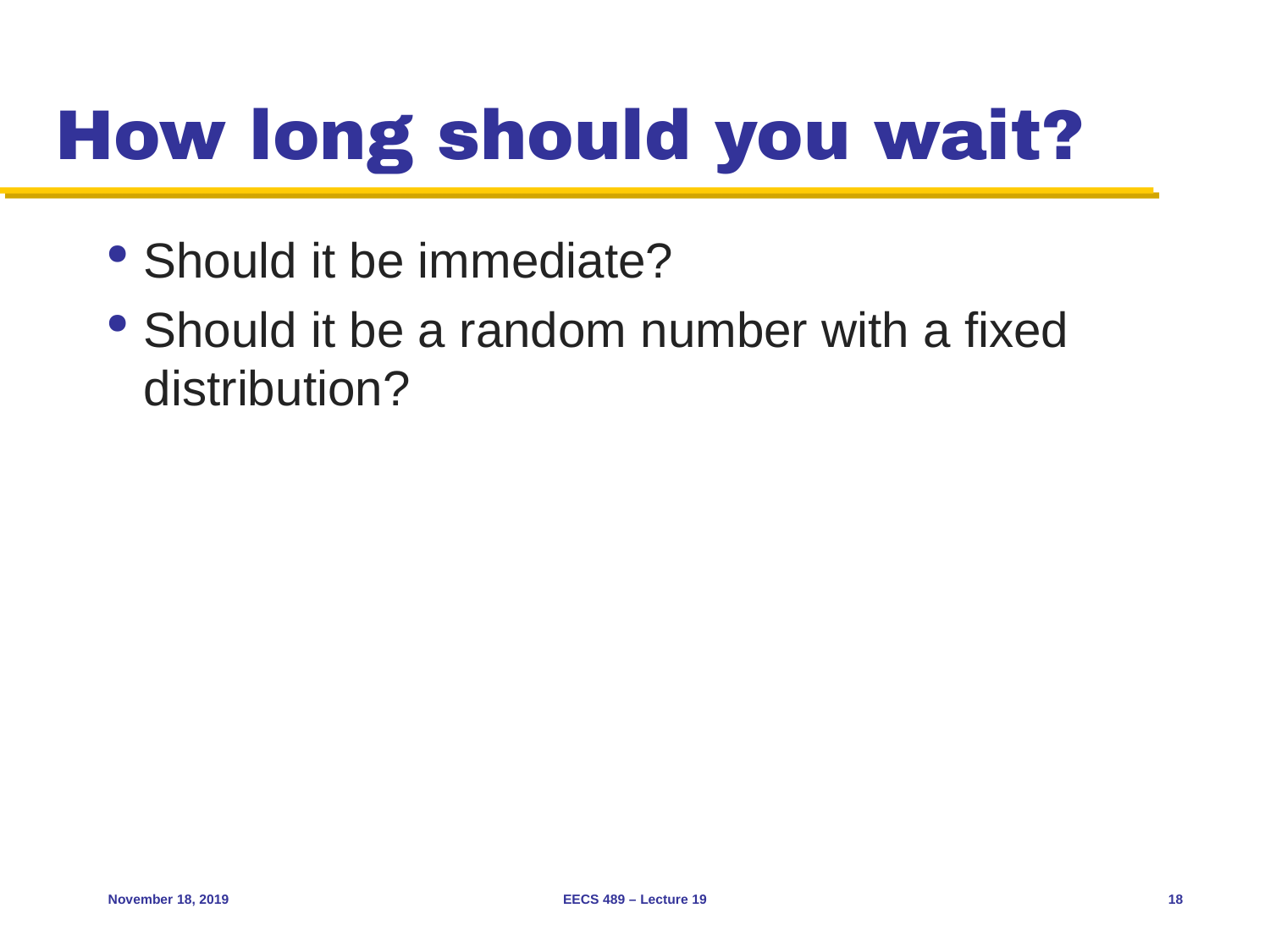

# How long should you wait?
Should it be immediate?
Should it be a random number with a fixed distribution?

November 18, 2019
EECS 489 – Lecture 19
18